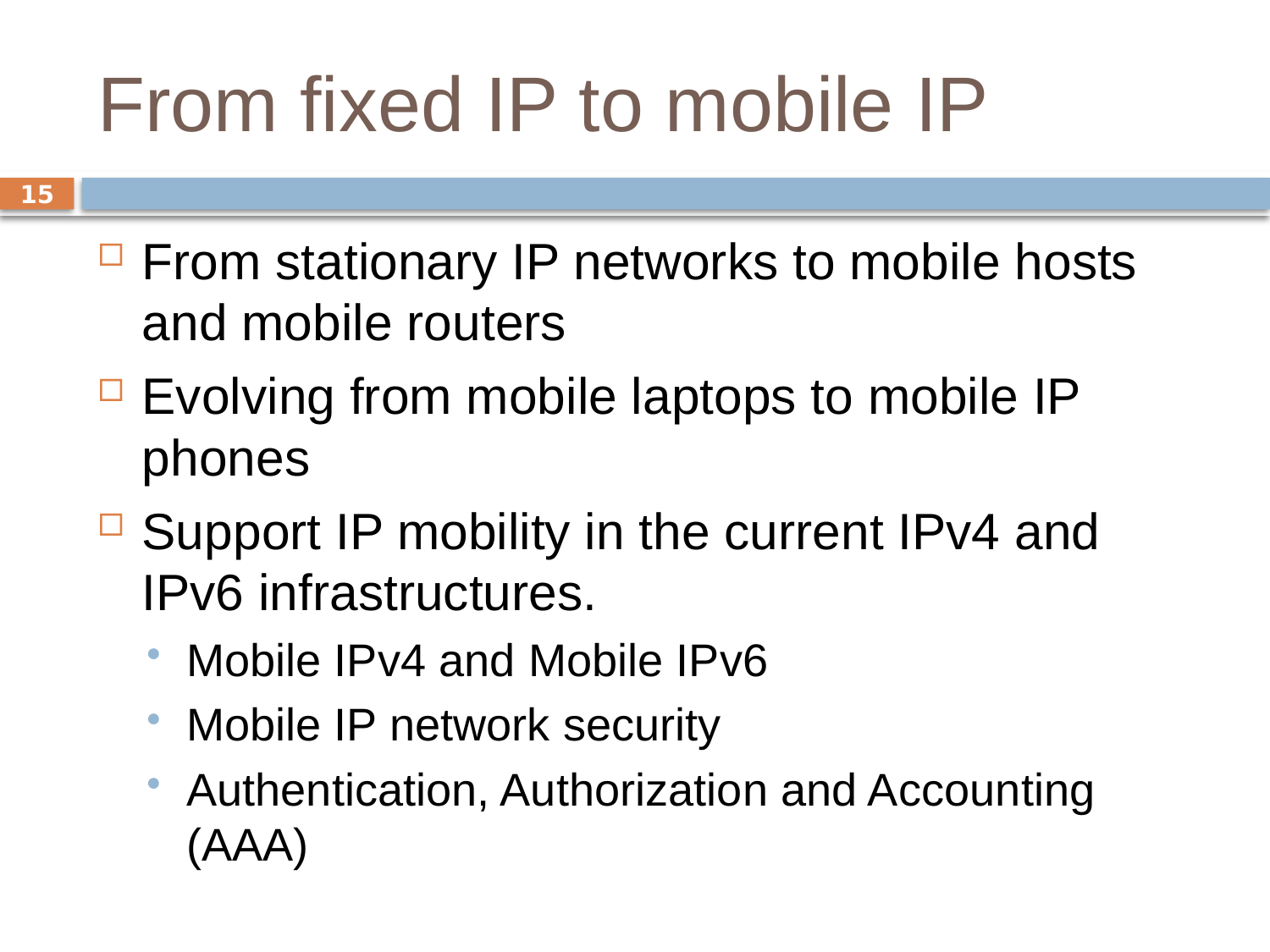

# From fixed IP to mobile IP
15
From stationary IP networks to mobile hosts and mobile routers
Evolving from mobile laptops to mobile IP phones
Support IP mobility in the current IPv4 and IPv6 infrastructures.
Mobile IPv4 and Mobile IPv6
Mobile IP network security
Authentication, Authorization and Accounting (AAA)